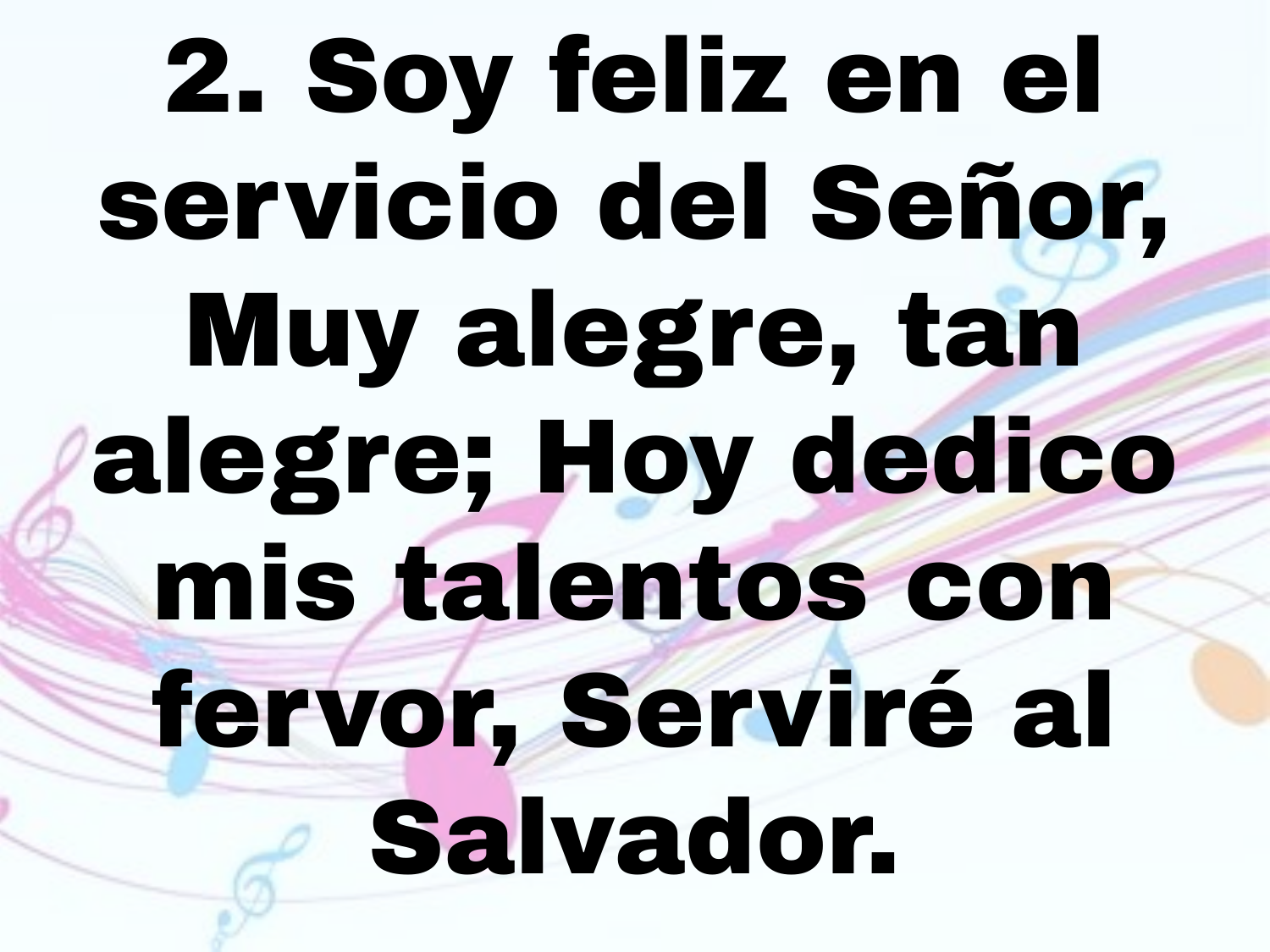

2. Soy feliz en el servicio del Señor, Muy alegre, tan alegre; Hoy dedico mis talentos con fervor, Serviré al Salvador.